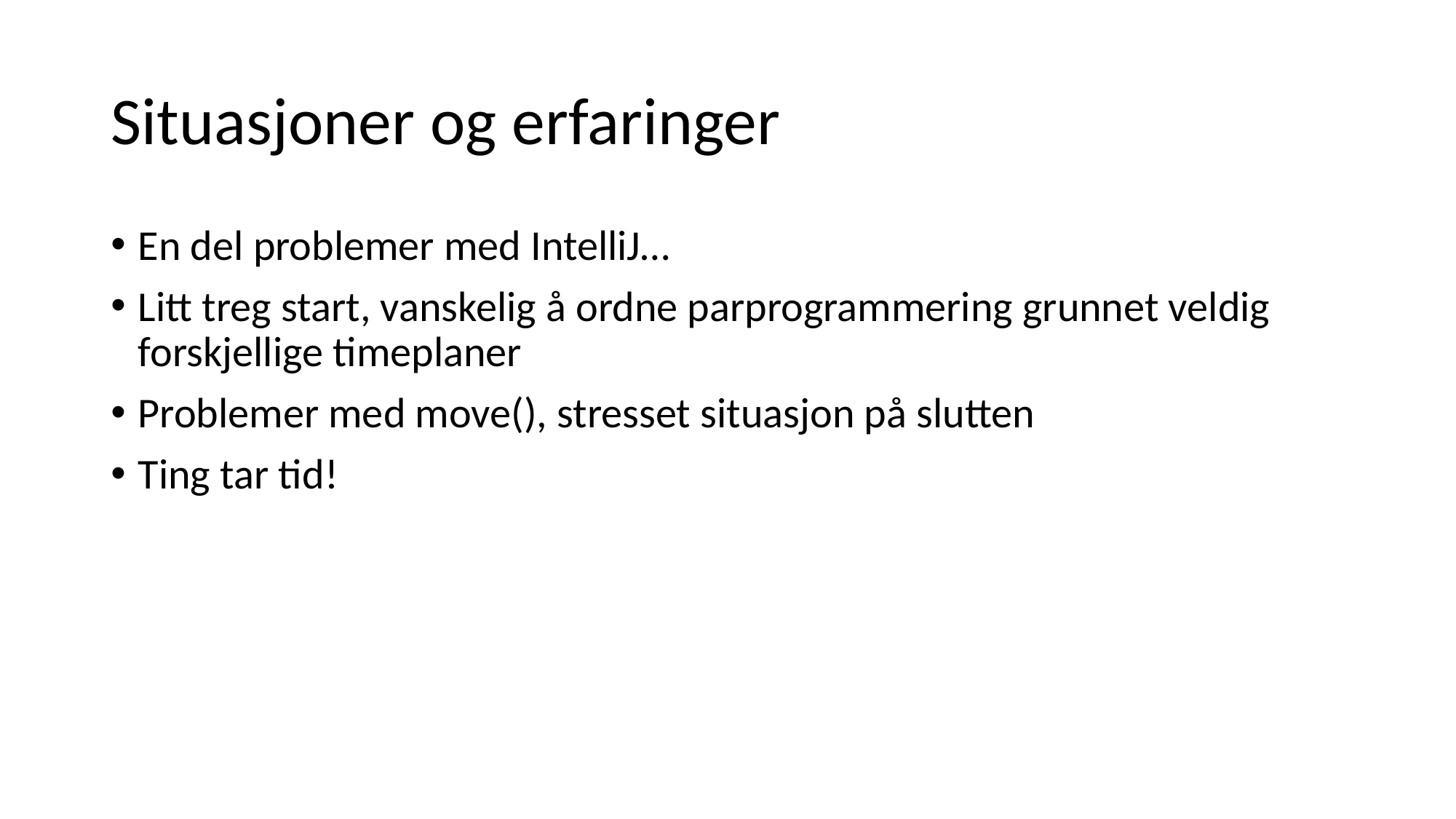

# Situasjoner og erfaringer
En del problemer med IntelliJ…
Litt treg start, vanskelig å ordne parprogrammering grunnet veldig forskjellige timeplaner
Problemer med move(), stresset situasjon på slutten
Ting tar tid!